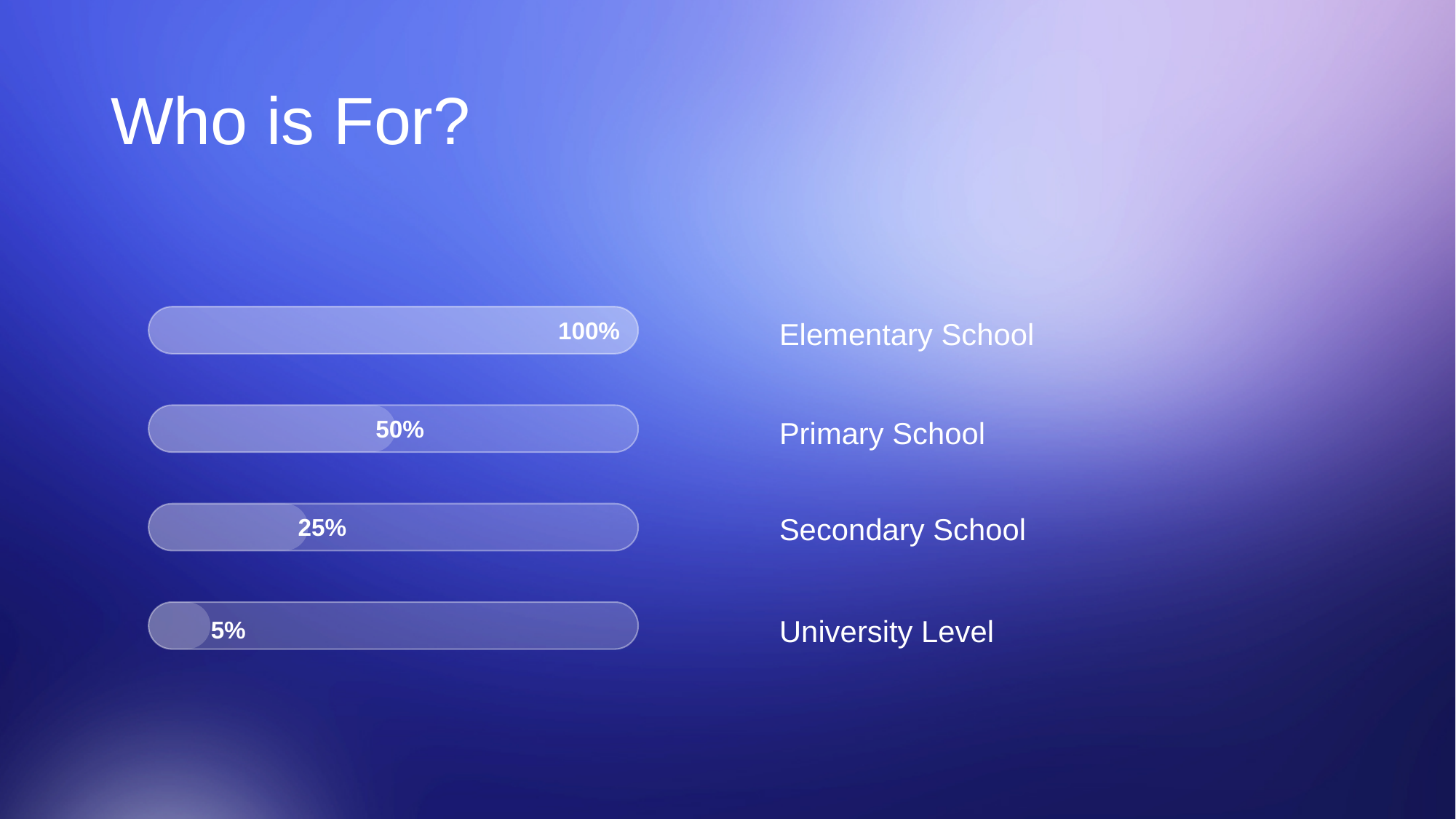

Who is For?

Elementary School
100%

50%
Primary School

Secondary School
25%

University Level
5%